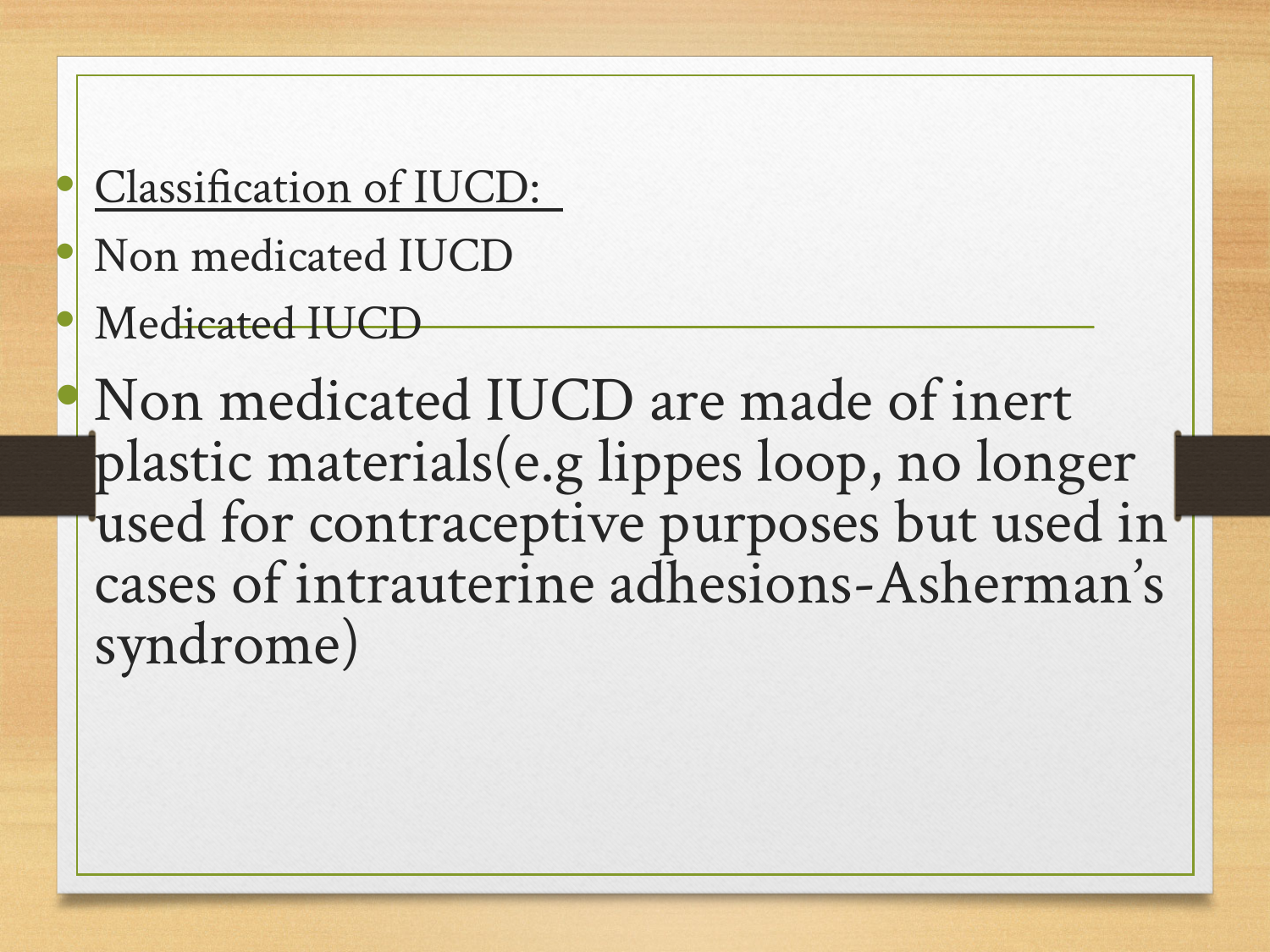

Classification of IUCD:
Non medicated IUCD
Medicated IUCD
Non medicated IUCD are made of inert plastic materials(e.g lippes loop, no longer used for contraceptive purposes but used in cases of intrauterine adhesions-Asherman’s syndrome)